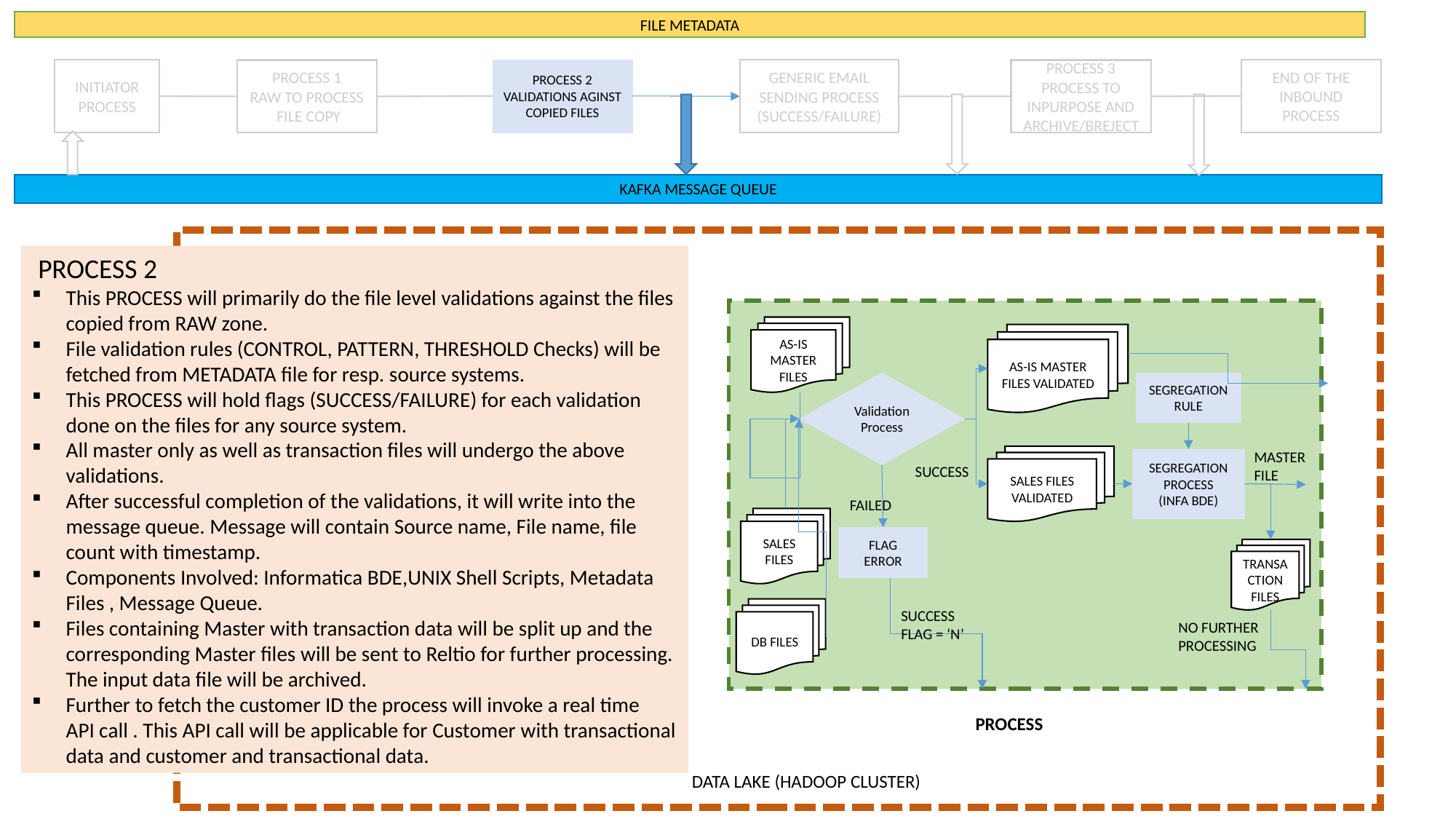

FILE METADATA
PROCESS 2
VALIDATIONS AGINST COPIED FILES
END OF THE INBOUND PROCESS
INITIATOR PROCESS
GENERIC EMAIL SENDING PROCESS (SUCCESS/FAILURE)
PROCESS 1
RAW TO PROCESS
 FILE COPY
PROCESS 3
PROCESS TO INPURPOSE AND ARCHIVE/BREJECT

KAFKA MESSAGE QUEUE

 PROCESS 2
This PROCESS will primarily do the file level validations against the files copied from RAW zone.
File validation rules (CONTROL, PATTERN, THRESHOLD Checks) will be fetched from METADATA file for resp. source systems.
This PROCESS will hold flags (SUCCESS/FAILURE) for each validation done on the files for any source system.
All master only as well as transaction files will undergo the above validations.
After successful completion of the validations, it will write into the message queue. Message will contain Source name, File name, file count with timestamp.
Components Involved: Informatica BDE,UNIX Shell Scripts, Metadata Files , Message Queue.
Files containing Master with transaction data will be split up and the corresponding Master files will be sent to Reltio for further processing. The input data file will be archived.
Further to fetch the customer ID the process will invoke a real time  API call . This API call will be applicable for Customer with transactional data and customer and transactional data.

AS-IS MASTER FILES
AS-IS MASTER FILES VALIDATED
Validation Process
SEGREGATION RULE
MASTER FILE
SALES FILES VALIDATED
SEGREGATION PROCESS
(INFA BDE)
SUCCESS
FAILED
SALES FILES
FLAG ERROR
TRANSACTION FILES
DB FILES
SUCCESS FLAG = ‘N’
NO FURTHER PROCESSING
PROCESS
DATA LAKE (HADOOP CLUSTER)